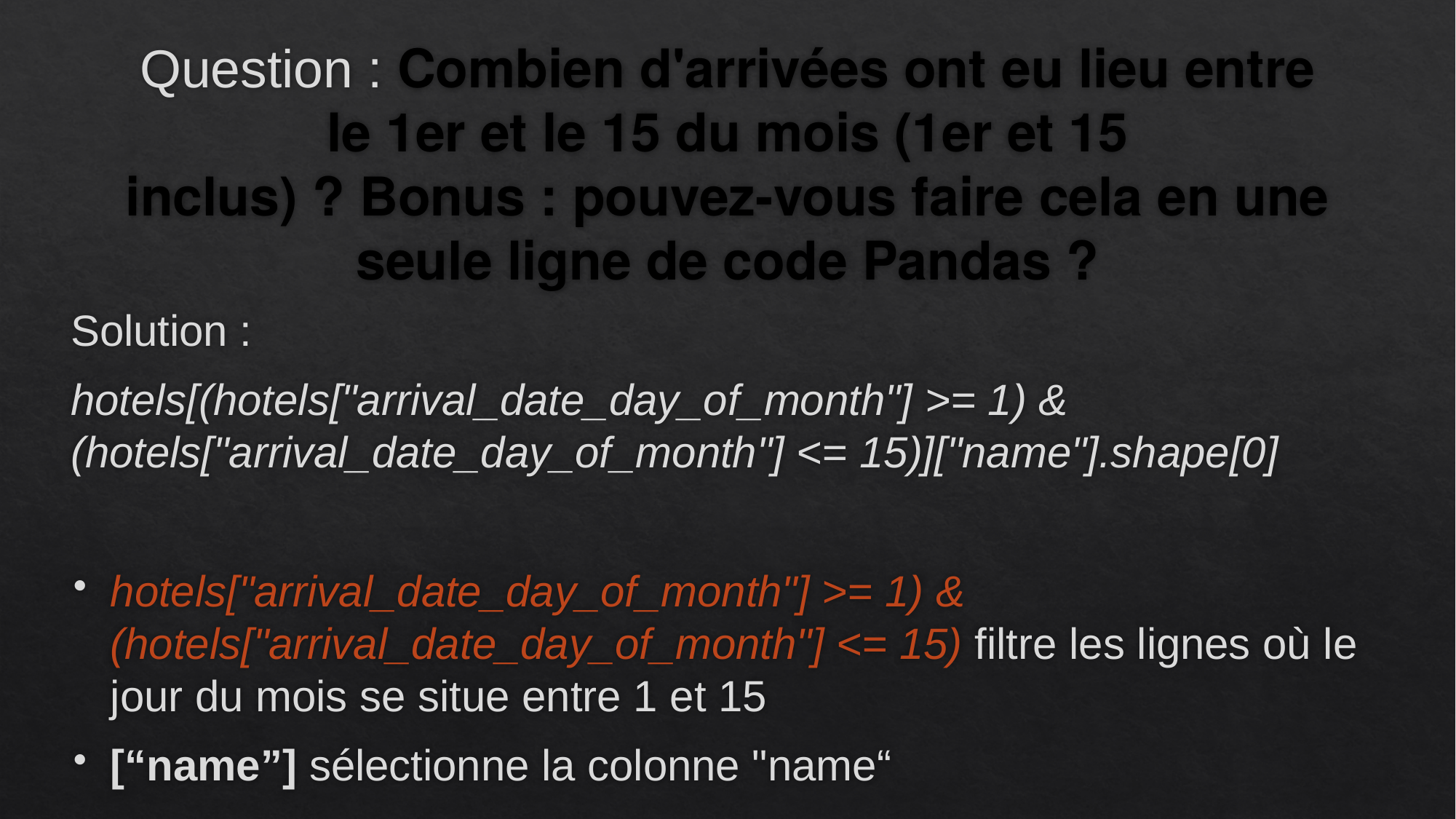

# Question : Combien d'arrivées ont eu lieu entre le 1er et le 15 du mois (1er et 15 inclus) ? Bonus : pouvez-vous faire cela en une seule ligne de code Pandas ?
Solution :
hotels[(hotels["arrival_date_day_of_month"] >= 1) & (hotels["arrival_date_day_of_month"] <= 15)]["name"].shape[0]

hotels["arrival_date_day_of_month"] >= 1) & (hotels["arrival_date_day_of_month"] <= 15) filtre les lignes où le jour du mois se situe entre 1 et 15
[“name”] sélectionne la colonne "name“